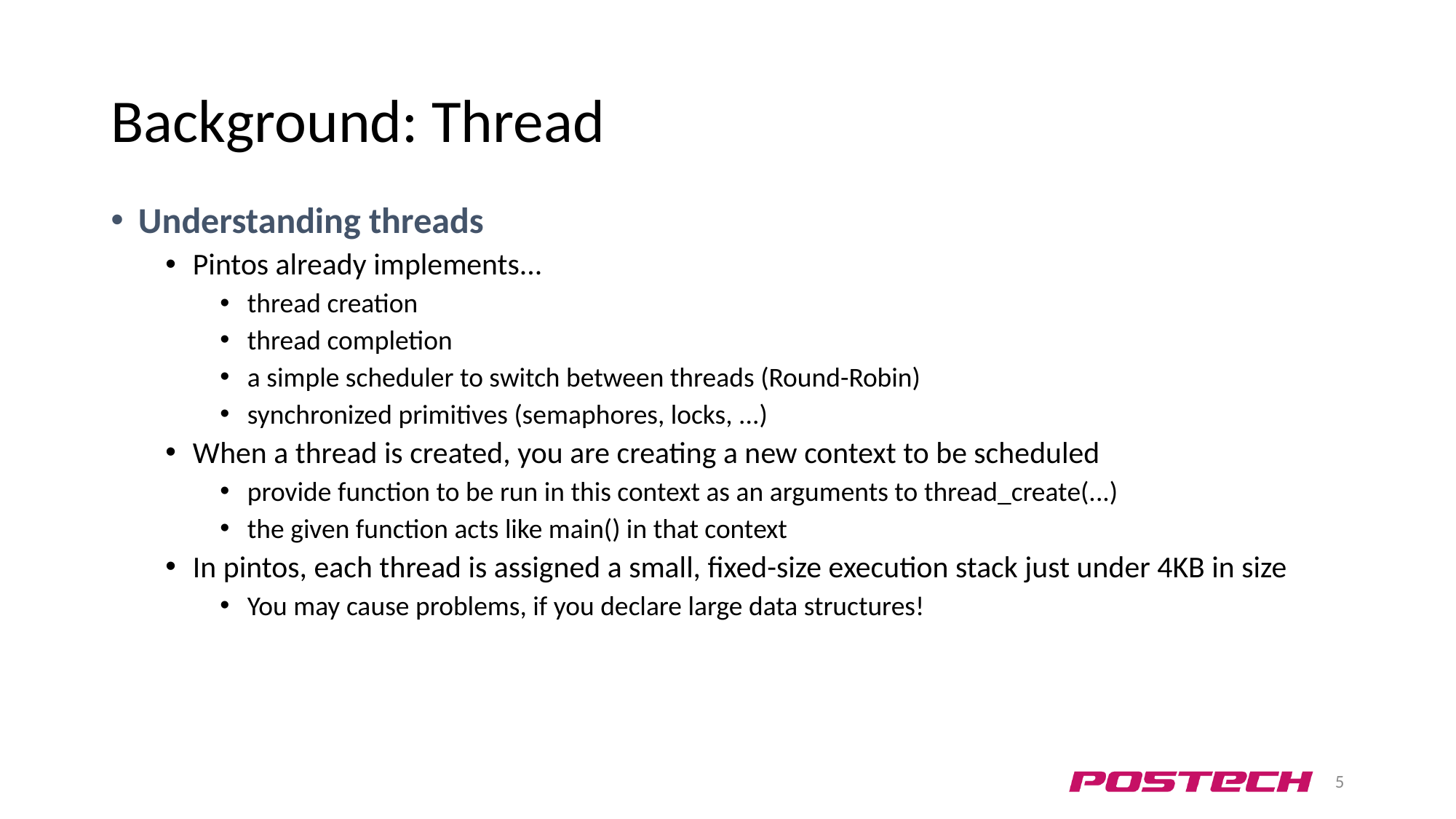

# Background: Thread
Understanding threads
Pintos already implements...
thread creation
thread completion
a simple scheduler to switch between threads (Round-Robin)
synchronized primitives (semaphores, locks, ...)
When a thread is created, you are creating a new context to be scheduled
provide function to be run in this context as an arguments to thread_create(...)
the given function acts like main() in that context
In pintos, each thread is assigned a small, fixed-size execution stack just under 4KB in size
You may cause problems, if you declare large data structures!

5